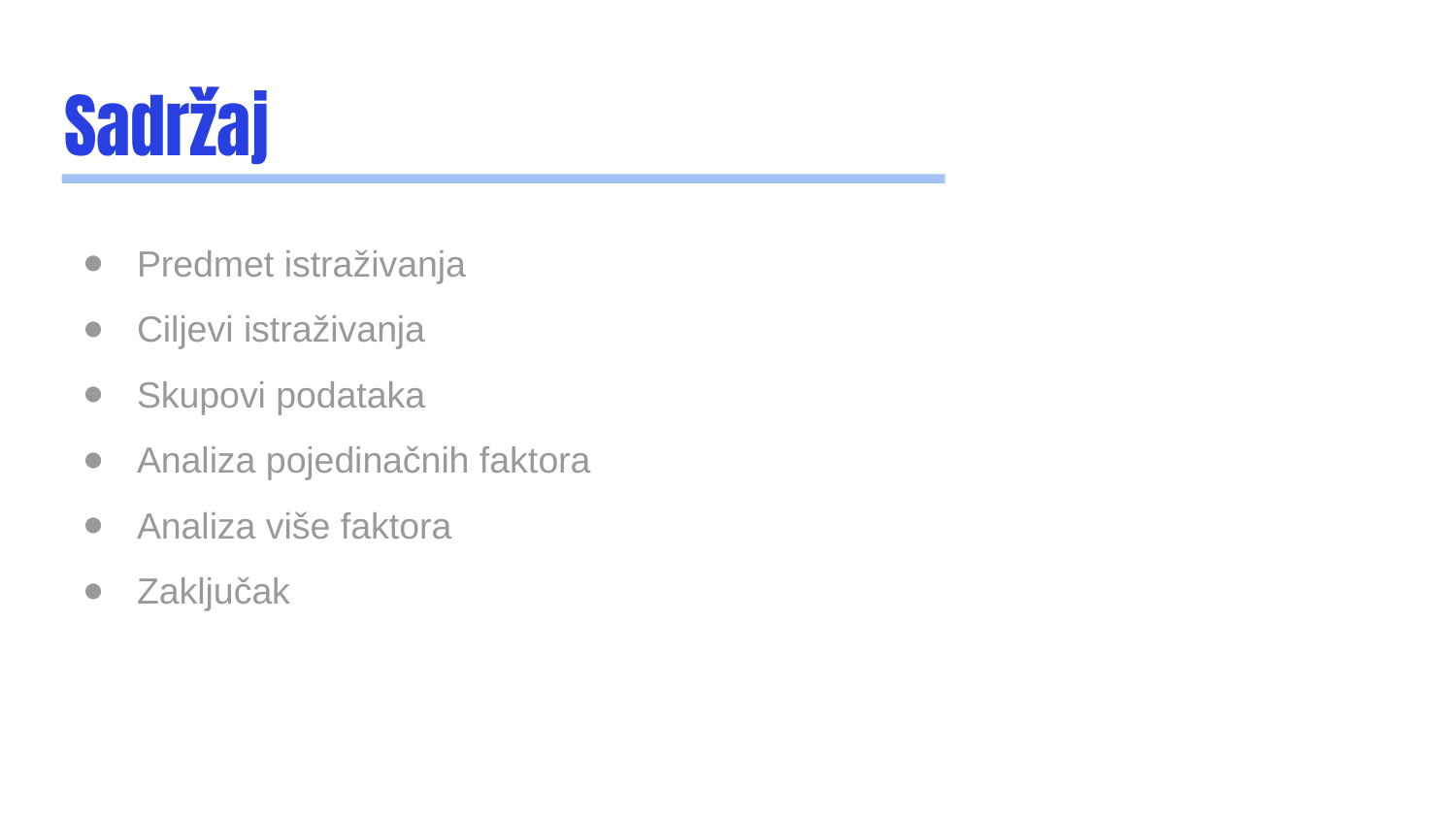

# Sadržaj

Predmet istraživanja
Ciljevi istraživanja
Skupovi podataka
Analiza pojedinačnih faktora
Analiza više faktora
Zaključak